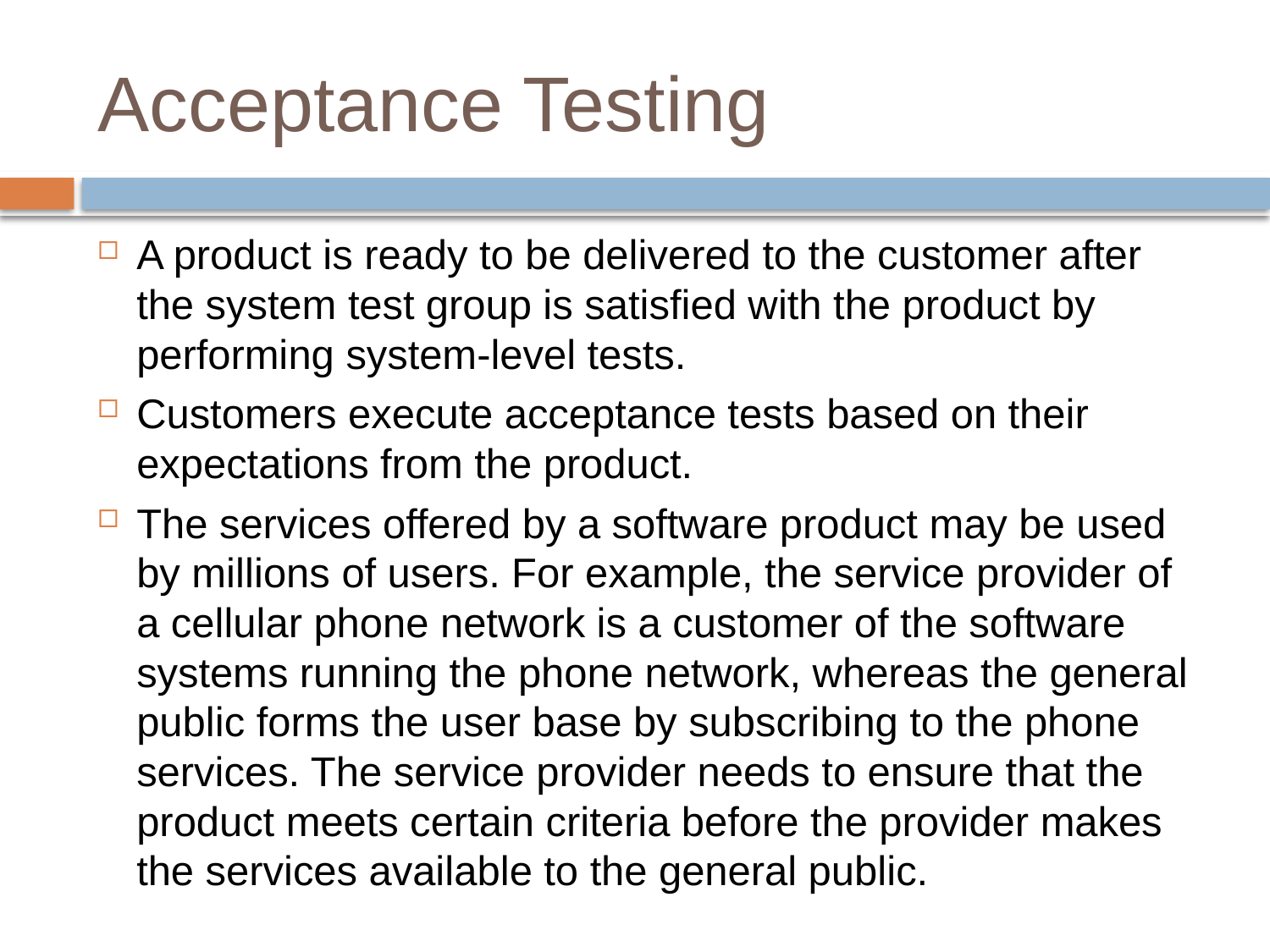

# Acceptance Testing
A product is ready to be delivered to the customer after the system test group is satisfied with the product by performing system-level tests.
Customers execute acceptance tests based on their expectations from the product.
The services offered by a software product may be used by millions of users. For example, the service provider of a cellular phone network is a customer of the software systems running the phone network, whereas the general public forms the user base by subscribing to the phone services. The service provider needs to ensure that the product meets certain criteria before the provider makes the services available to the general public.